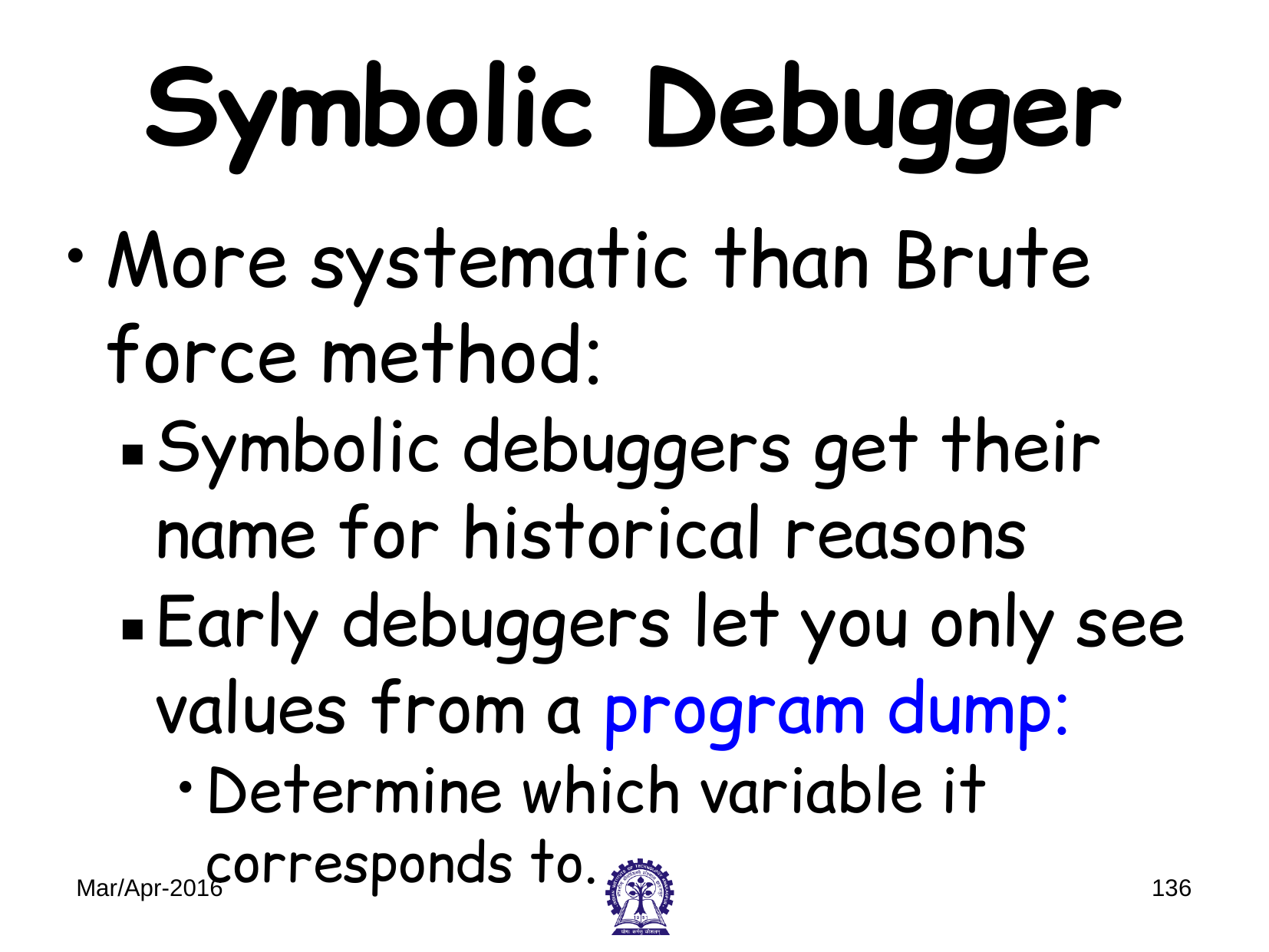

# Symbolic Debugger
More systematic than Brute force method:
Symbolic debuggers get their name for historical reasons
Early debuggers let you only see values from a program dump:
Determine which variable it corresponds to.
Mar/Apr-2016
136